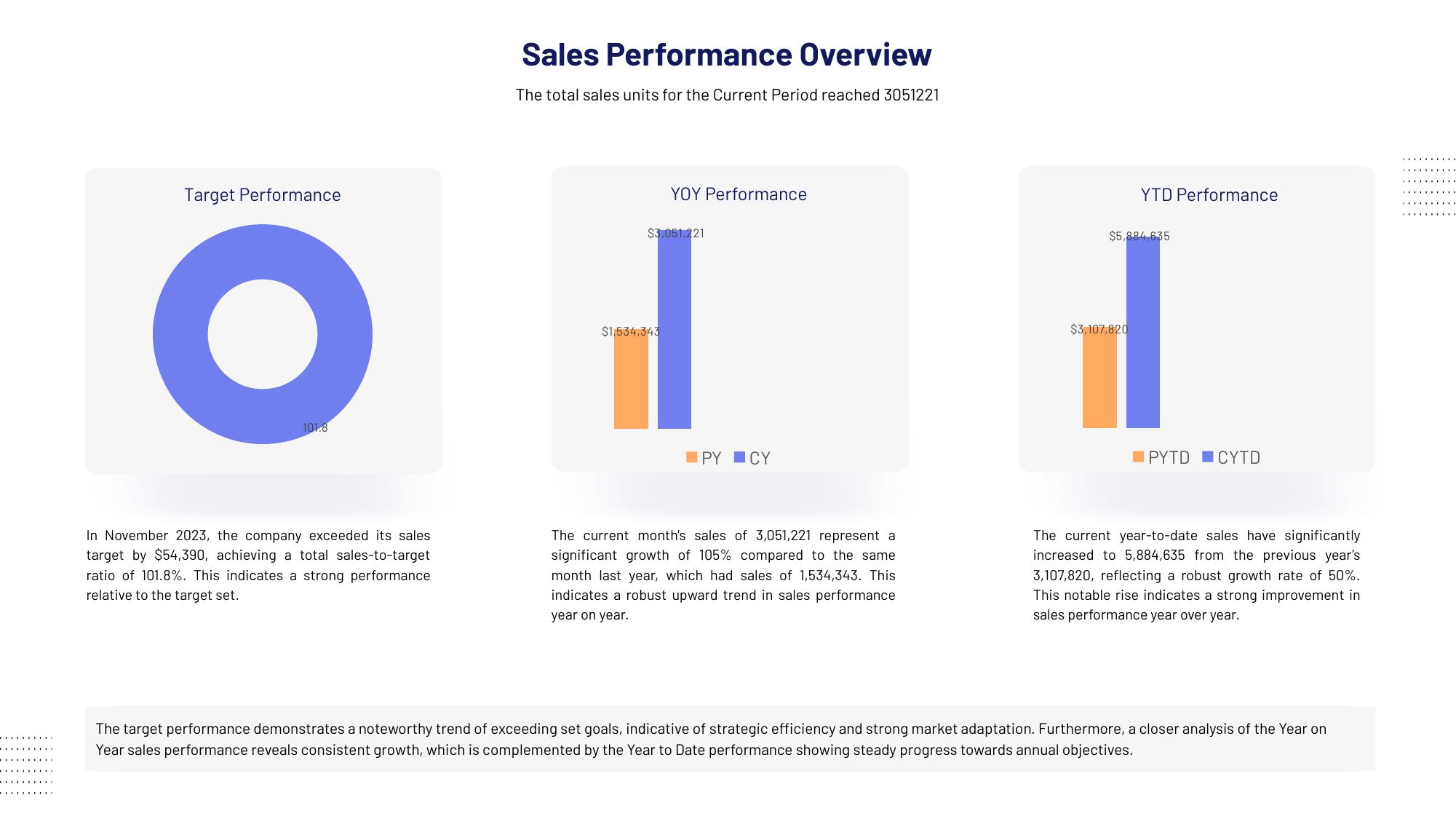

Sales Performance Overview
The total sales units for the Current Period reached 3051221

YOY Performance
Target Performance
YTD Performance

[unsupported chart]

[unsupported chart]

### Chart

| Category | Series 1 |
|---|---|
| Category 1 | 101.8 |
| Category 2 | 0.0 |

In November 2023, the company exceeded its sales target by $54,390, achieving a total sales-to-target ratio of 101.8%. This indicates a strong performance relative to the target set.
The current month's sales of 3,051,221 represent a significant growth of 105% compared to the same month last year, which had sales of 1,534,343. This indicates a robust upward trend in sales performance year on year.
The current year-to-date sales have significantly increased to 5,884,635 from the previous year's 3,107,820, reflecting a robust growth rate of 50%. This notable rise indicates a strong improvement in sales performance year over year.

The target performance demonstrates a noteworthy trend of exceeding set goals, indicative of strategic efficiency and strong market adaptation. Furthermore, a closer analysis of the Year on Year sales performance reveals consistent growth, which is complemented by the Year to Date performance showing steady progress towards annual objectives.